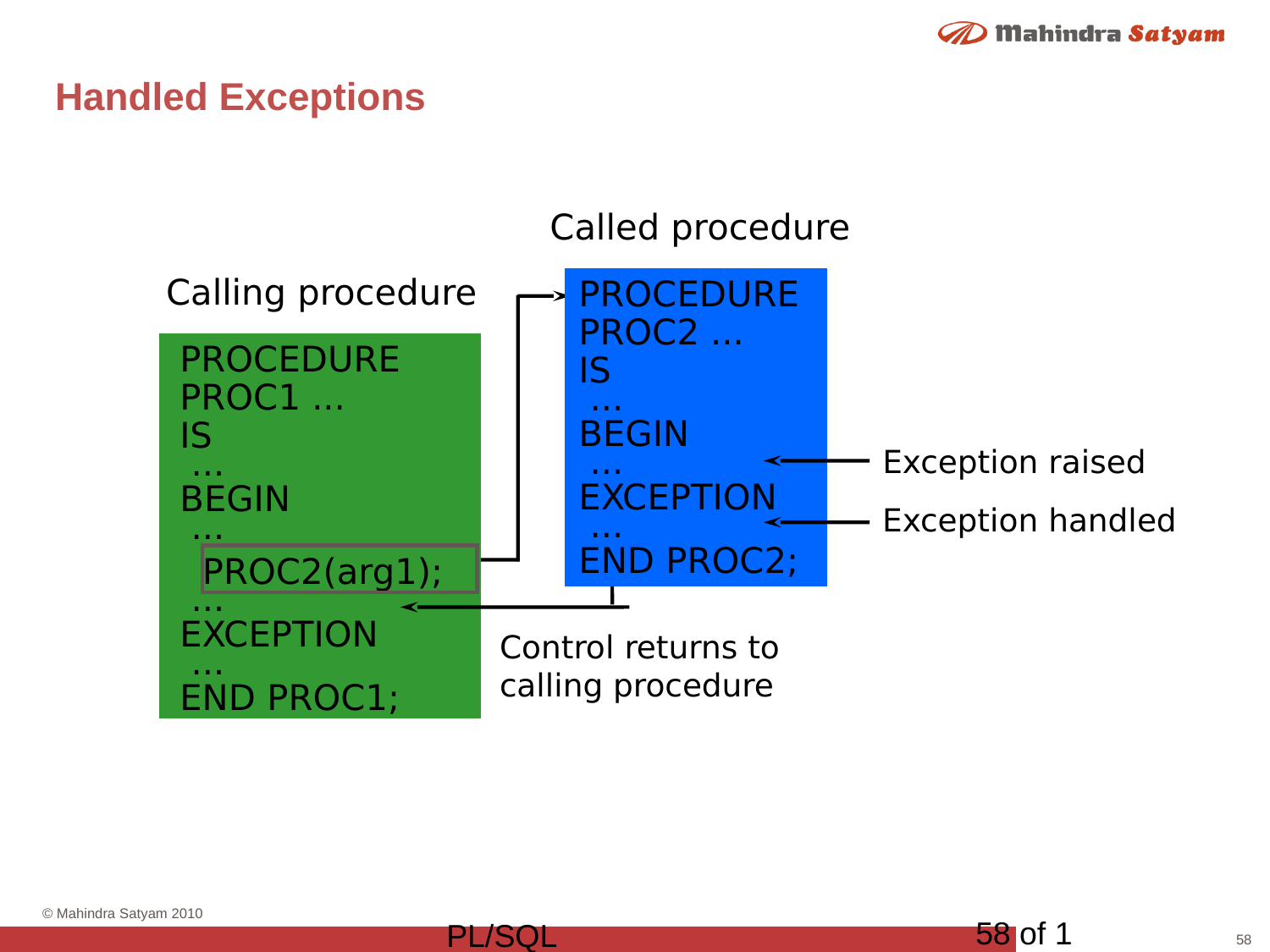

# Handled Exceptions
Called procedure
PROCEDURE
PROC2 ...
IS
 ...
BEGIN
 ...
EXCEPTION
 ...
END PROC2;

Calling procedure

PROCEDURE
PROC1 ...
IS
 ...
BEGIN
 ...
  PROC2(arg1);
 ...
EXCEPTION
 ...
END PROC1;
Exception raised

Exception handled

Control returns to calling procedure
58 of 1
PL/SQL